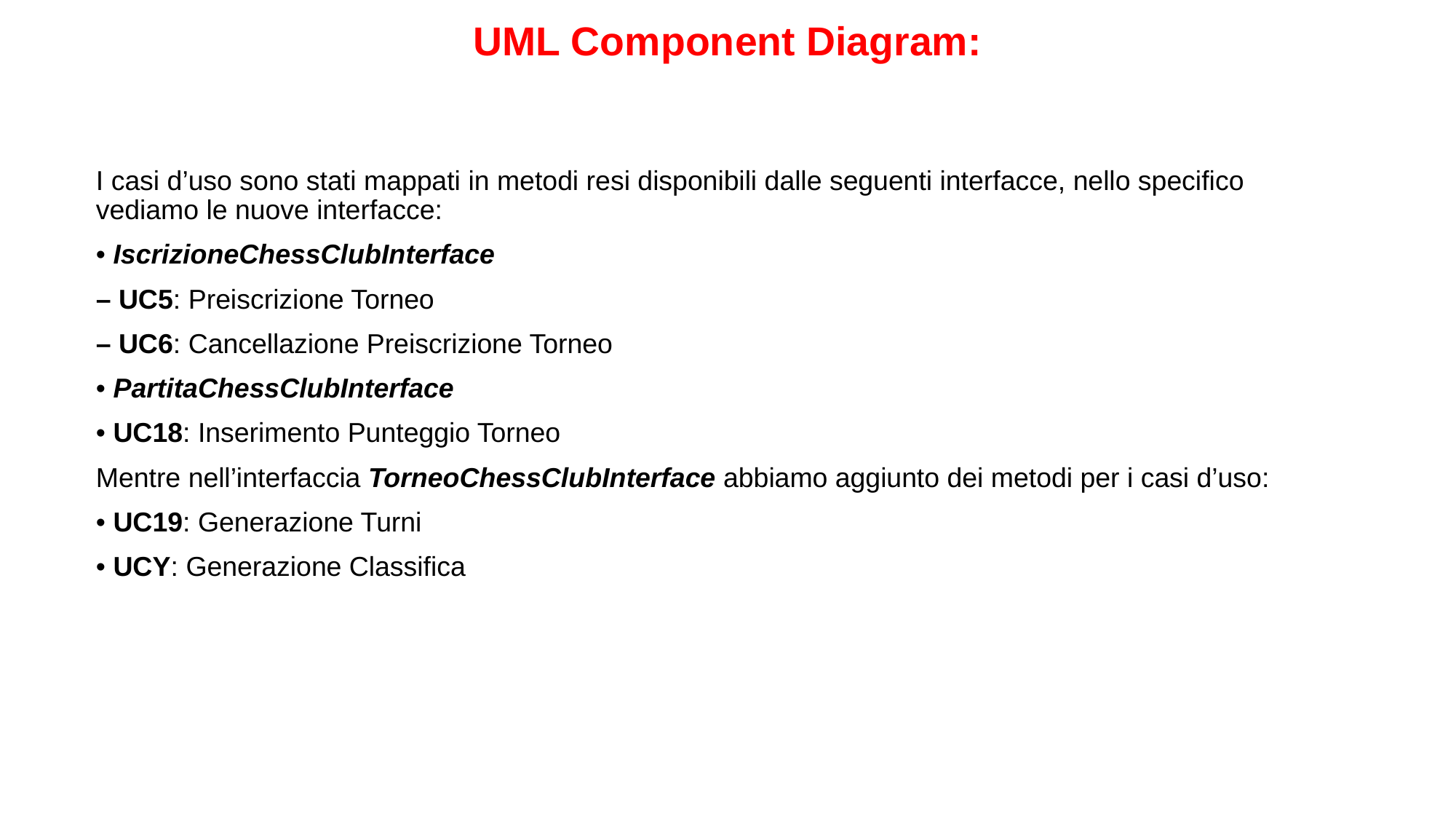

# UML Component Diagram:
I casi d’uso sono stati mappati in metodi resi disponibili dalle seguenti interfacce, nello specifico vediamo le nuove interfacce:
• IscrizioneChessClubInterface
– UC5: Preiscrizione Torneo
– UC6: Cancellazione Preiscrizione Torneo
• PartitaChessClubInterface
• UC18: Inserimento Punteggio Torneo
Mentre nell’interfaccia TorneoChessClubInterface abbiamo aggiunto dei metodi per i casi d’uso:
• UC19: Generazione Turni
• UCY: Generazione Classifica